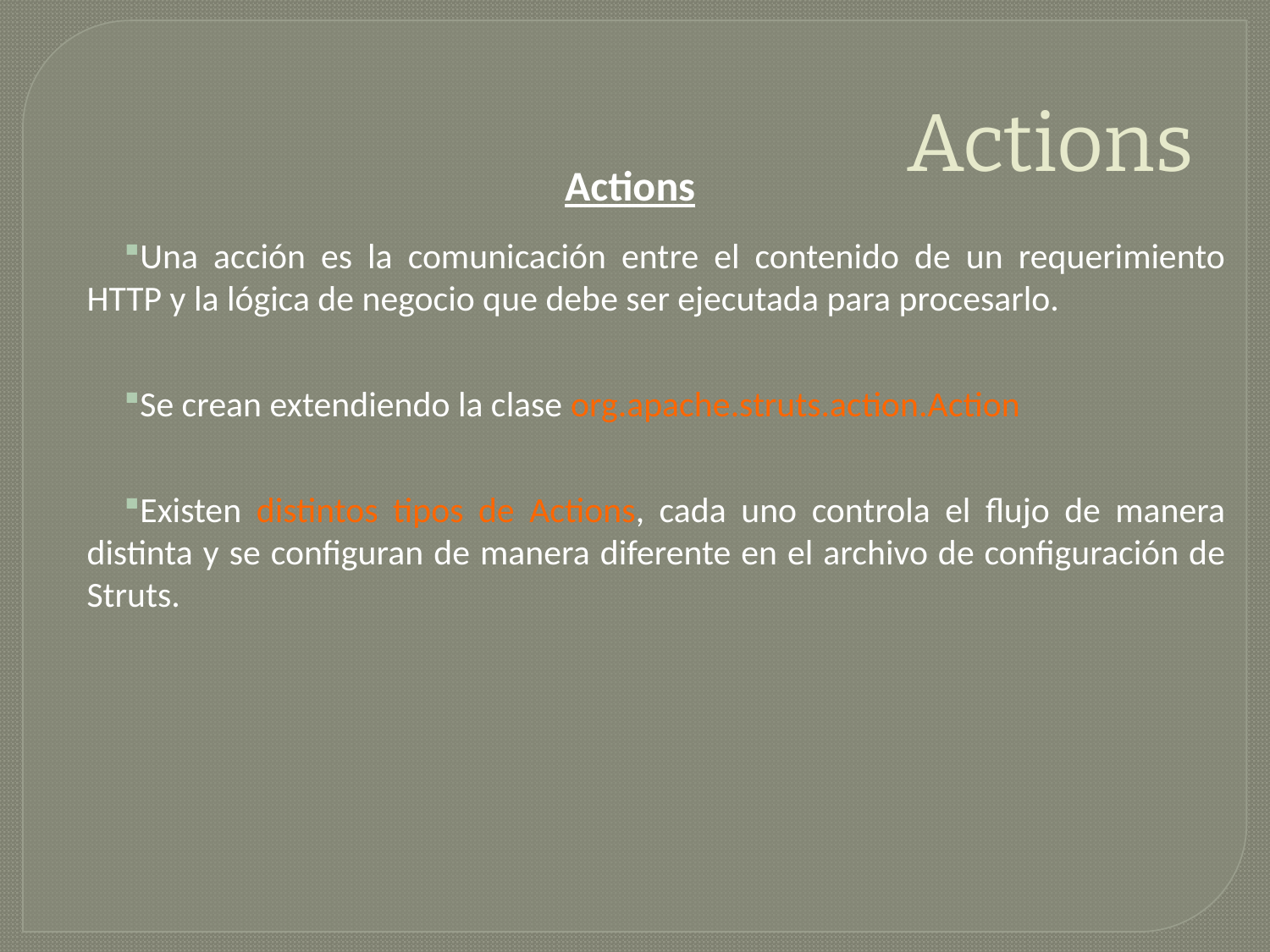

# Actions

Actions

Una acción es la comunicación entre el contenido de un requerimiento HTTP y la lógica de negocio que debe ser ejecutada para procesarlo.

Se crean extendiendo la clase org.apache.struts.action.Action

Existen distintos tipos de Actions, cada uno controla el flujo de manera distinta y se configuran de manera diferente en el archivo de configuración de Struts.